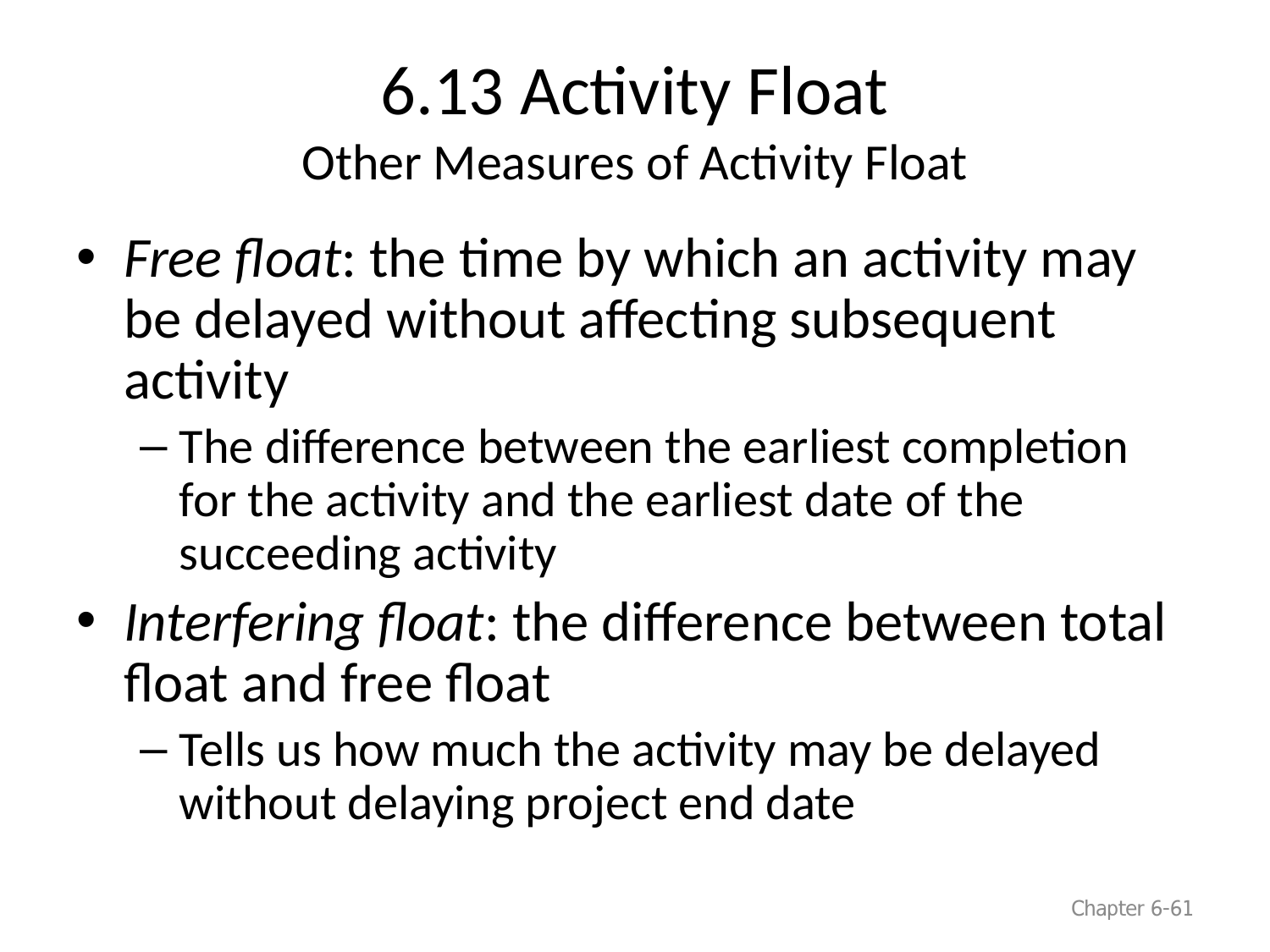

# 6.13 Activity Float Other Measures of Activity Float
Free float: the time by which an activity may be delayed without affecting subsequent activity
The difference between the earliest completion for the activity and the earliest date of the succeeding activity
Interfering float: the difference between total float and free float
Tells us how much the activity may be delayed without delaying project end date
Chapter 6-61